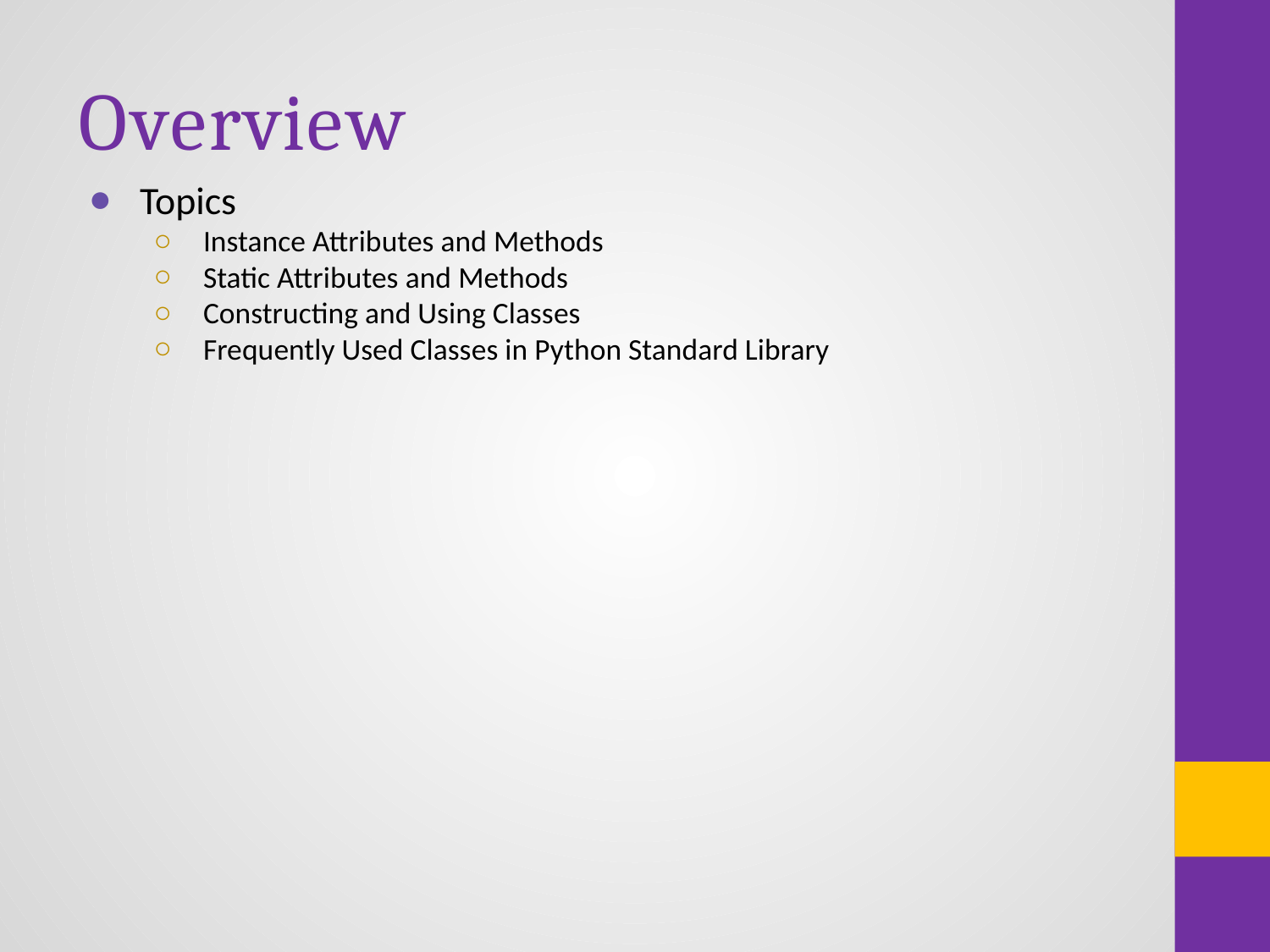

# Overview
Topics
Instance Attributes and Methods
Static Attributes and Methods
Constructing and Using Classes
Frequently Used Classes in Python Standard Library